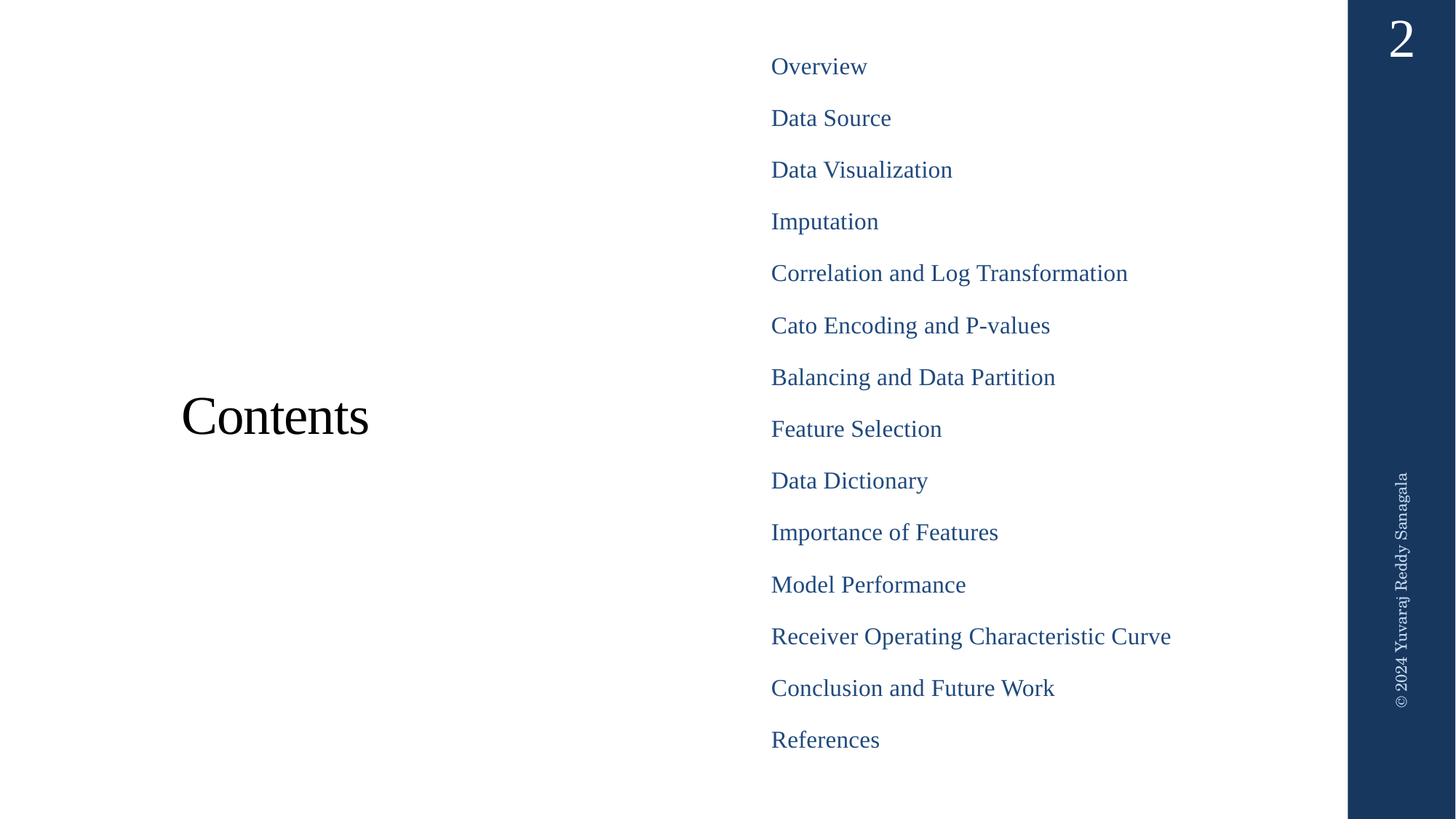

2
Overview
Data Source
Data Visualization
Imputation
Correlation and Log Transformation
Cato Encoding and P-values
Balancing and Data Partition
Feature Selection
Data Dictionary
Importance of Features
Model Performance
Receiver Operating Characteristic Curve
Conclusion and Future Work
References
# Contents
© 2024 Yuvaraj Reddy Sanagala